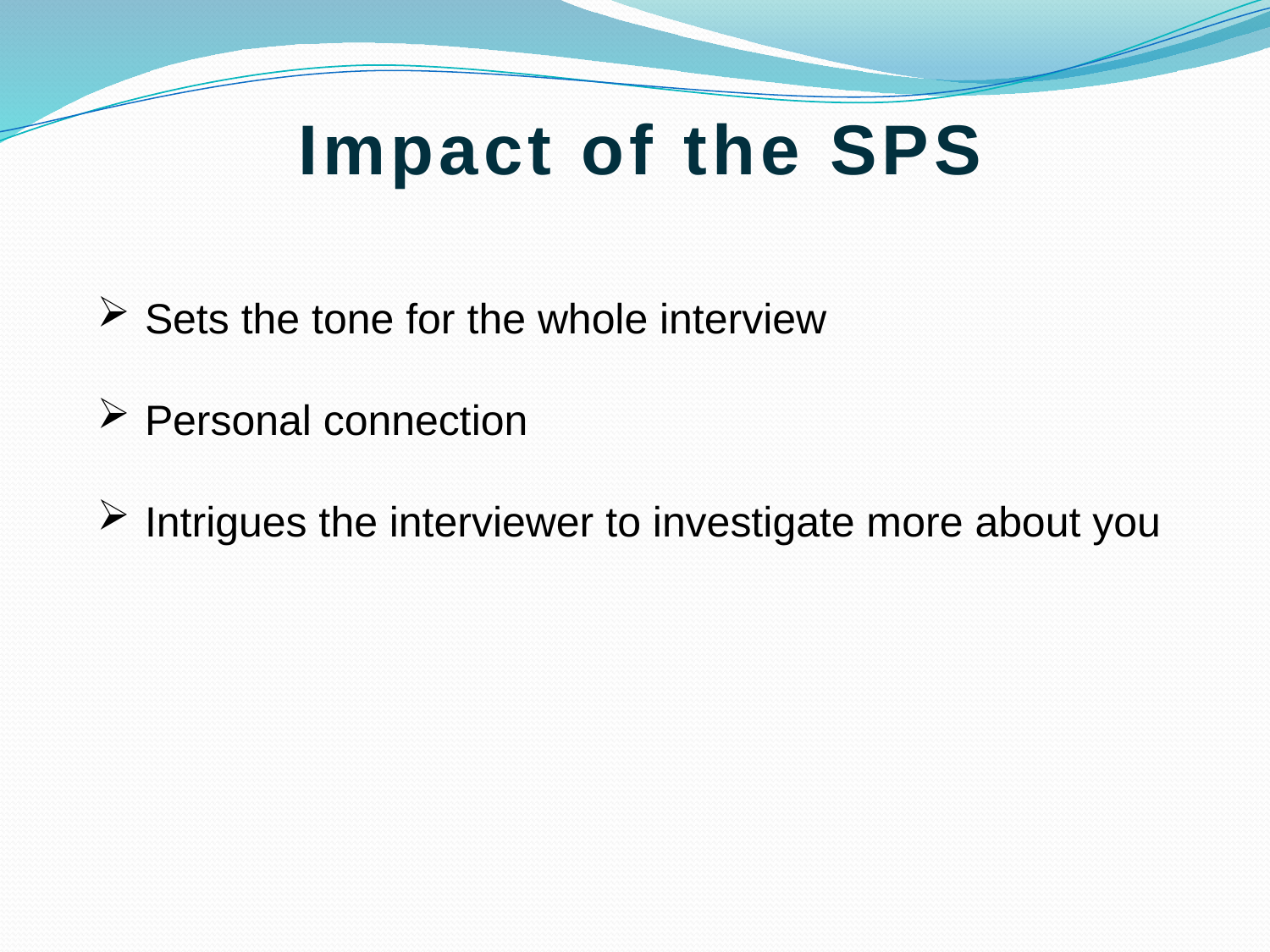

Impact of the SPS
Sets the tone for the whole interview

Personal connection

Intrigues the interviewer to investigate more about you